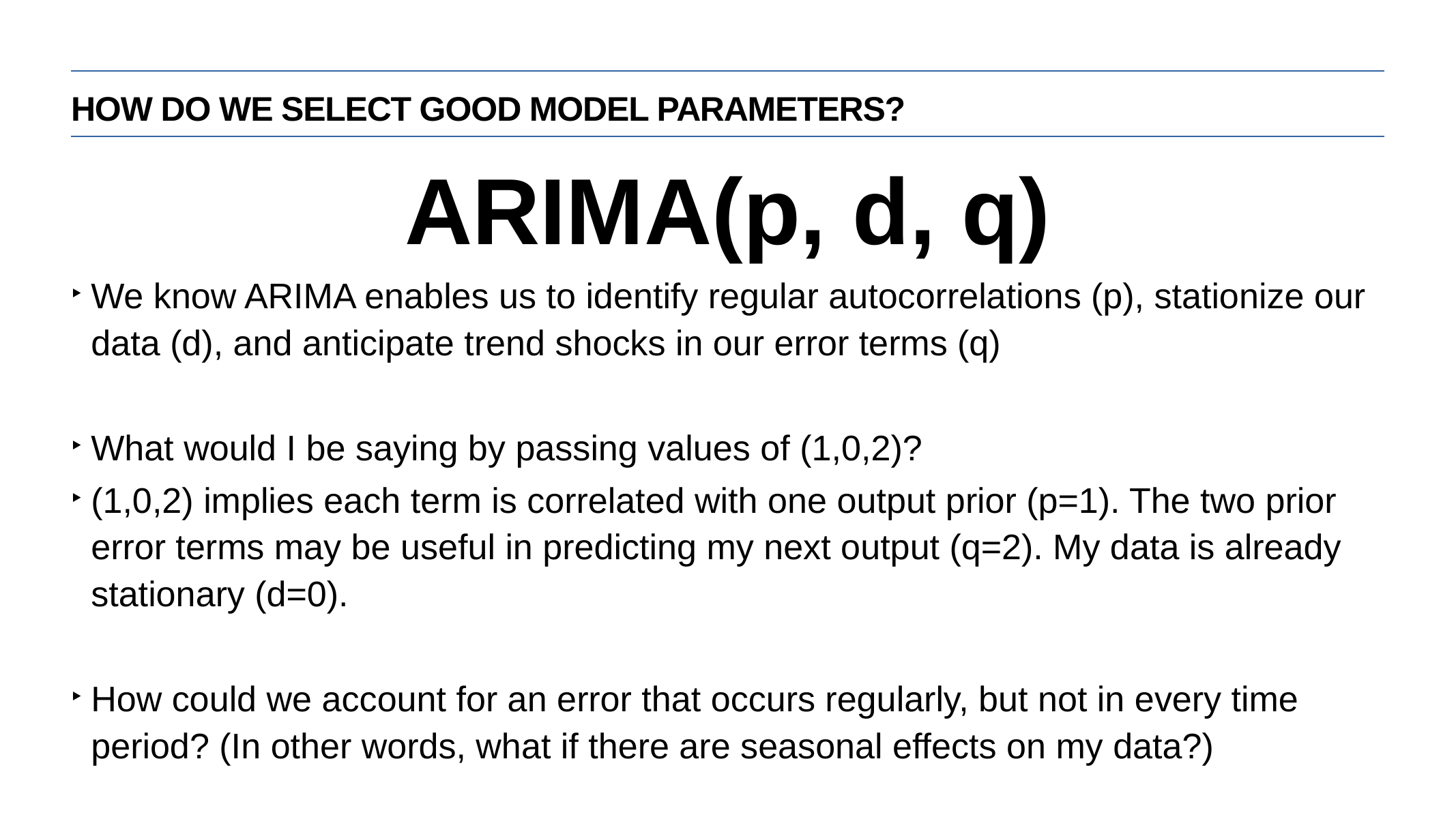

How do we select good model parameters?

ARIMA(p, d, q)
We know ARIMA enables us to identify regular autocorrelations (p), stationize our data (d), and anticipate trend shocks in our error terms (q)

What would I be saying by passing values of (1,0,2)?
(1,0,2) implies each term is correlated with one output prior (p=1). The two prior error terms may be useful in predicting my next output (q=2). My data is already stationary (d=0).

How could we account for an error that occurs regularly, but not in every time period? (In other words, what if there are seasonal effects on my data?)